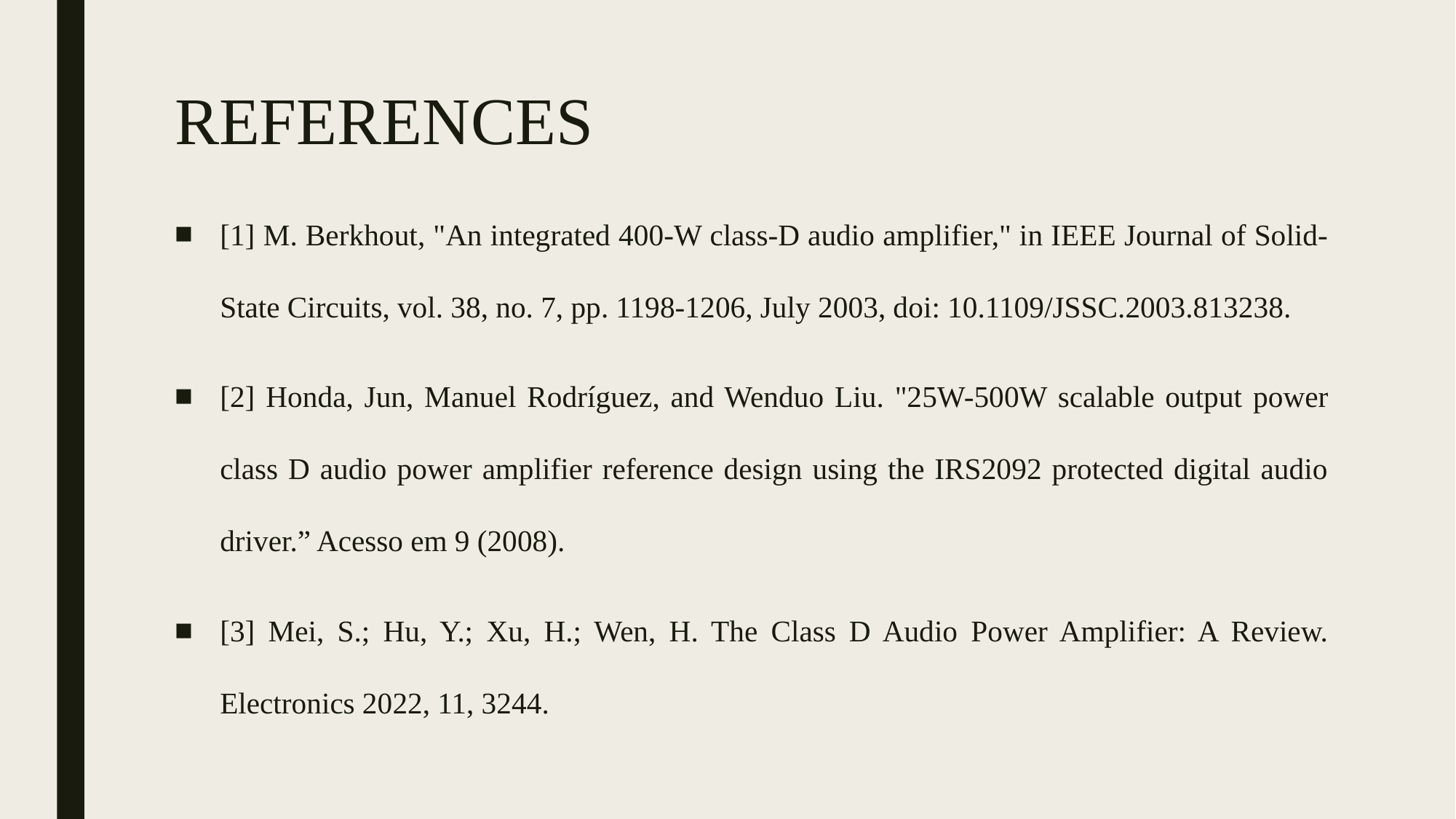

# REFERENCES
[1] M. Berkhout, "An integrated 400-W class-D audio amplifier," in IEEE Journal of Solid-State Circuits, vol. 38, no. 7, pp. 1198-1206, July 2003, doi: 10.1109/JSSC.2003.813238.
[2] Honda, Jun, Manuel Rodríguez, and Wenduo Liu. "25W-500W scalable output power class D audio power amplifier reference design using the IRS2092 protected digital audio driver.” Acesso em 9 (2008).
[3] Mei, S.; Hu, Y.; Xu, H.; Wen, H. The Class D Audio Power Amplifier: A Review. Electronics 2022, 11, 3244.